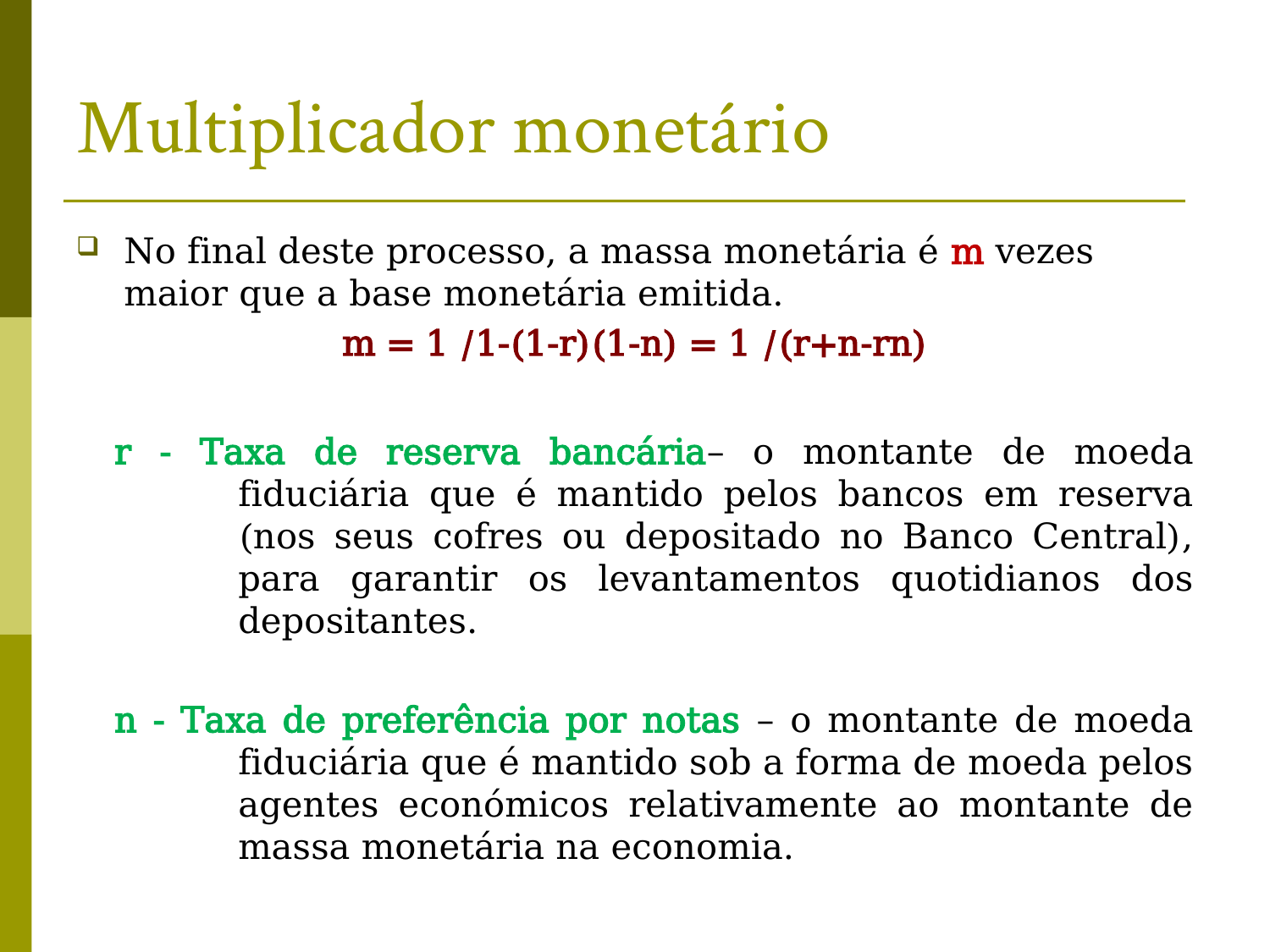

# Multiplicador monetário
No final deste processo, a massa monetária é m vezes maior que a base monetária emitida.
m = 1 /1-(1-r)(1-n) = 1 /(r+n-rn)

r - Taxa de reserva bancária– o montante de moeda fiduciária que é mantido pelos bancos em reserva (nos seus cofres ou depositado no Banco Central), para garantir os levantamentos quotidianos dos depositantes.

n - Taxa de preferência por notas – o montante de moeda fiduciária que é mantido sob a forma de moeda pelos agentes económicos relativamente ao montante de massa monetária na economia.